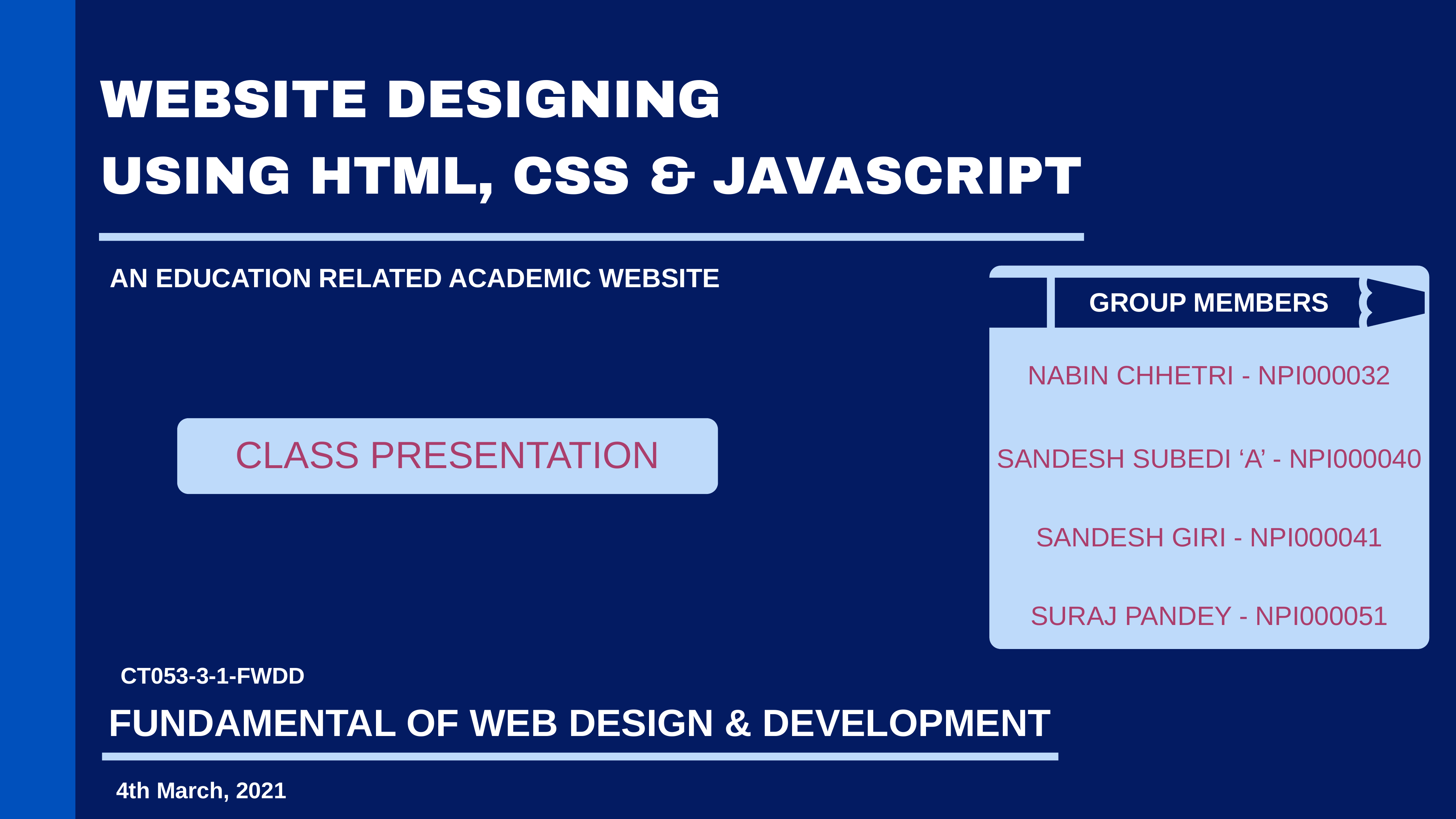

WEBSITE DESIGNING
USING HTML, CSS & JAVASCRIPT

AN EDUCATION RELATED ACADEMIC WEBSITE

GROUP MEMBERS
NABIN CHHETRI - NPI000032

CLASS PRESENTATION
SANDESH SUBEDI ‘A’ - NPI000040
SANDESH GIRI - NPI000041
SURAJ PANDEY - NPI000051
CT053-3-1-FWDD
FUNDAMENTAL OF WEB DESIGN & DEVELOPMENT

4th March, 2021